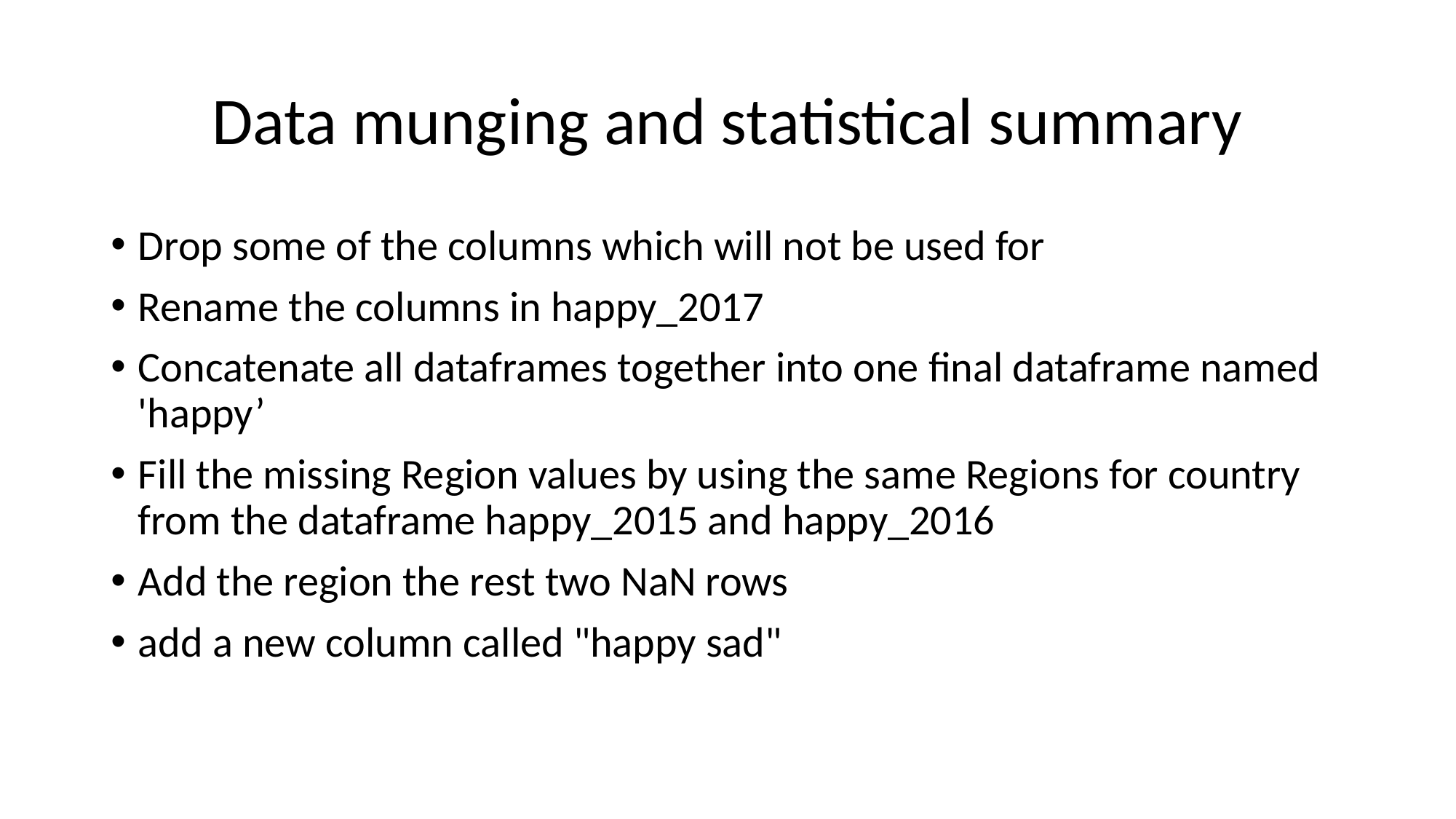

# Data munging and statistical summary
Drop some of the columns which will not be used for
Rename the columns in happy_2017
Concatenate all dataframes together into one final dataframe named 'happy’
Fill the missing Region values by using the same Regions for country from the dataframe happy_2015 and happy_2016
Add the region the rest two NaN rows
add a new column called "happy sad"